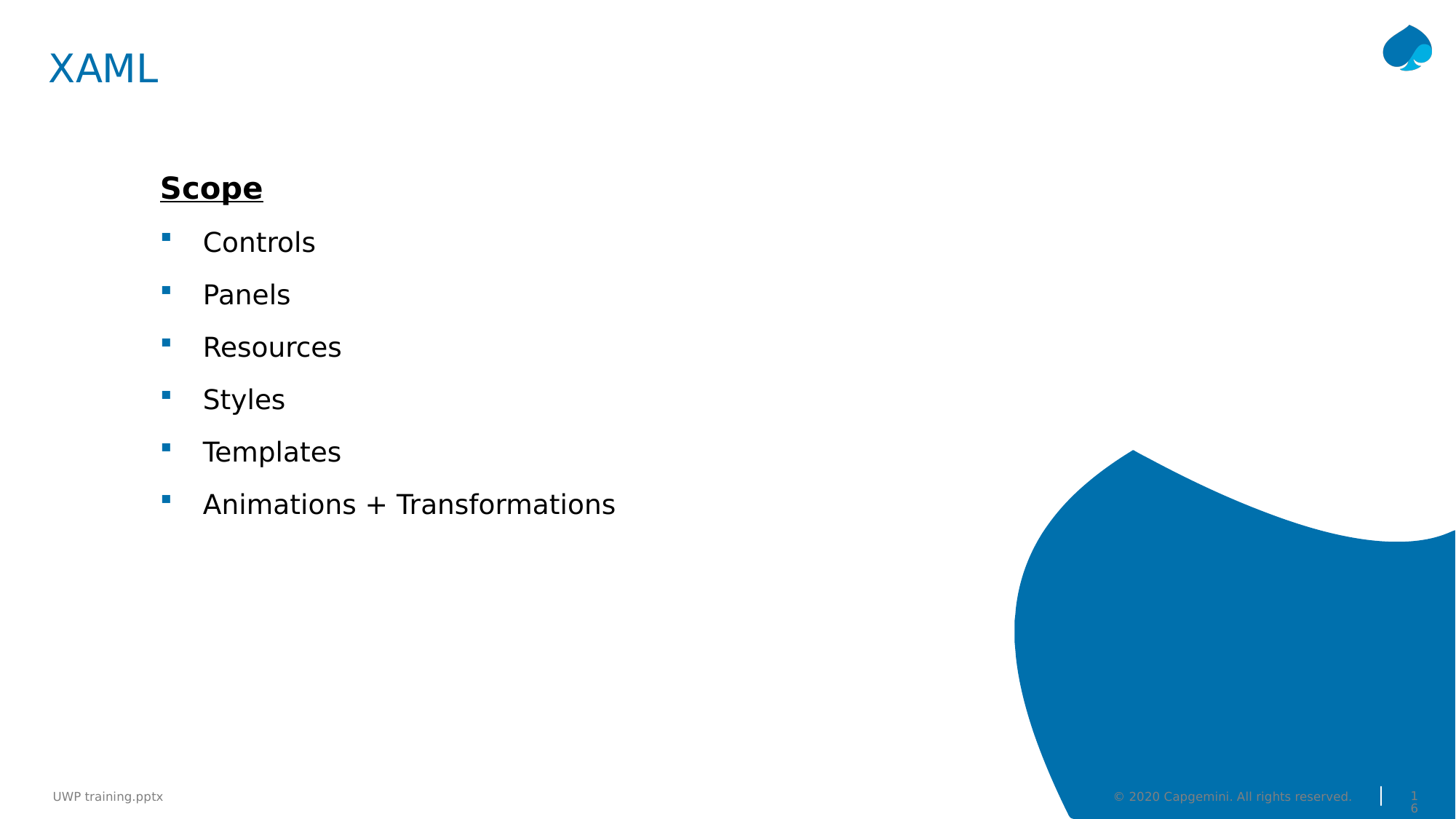

# XAML
Scope
Controls
Panels
Resources
Styles
Templates
Animations + Transformations

© 2020 Capgemini. All rights reserved.
16